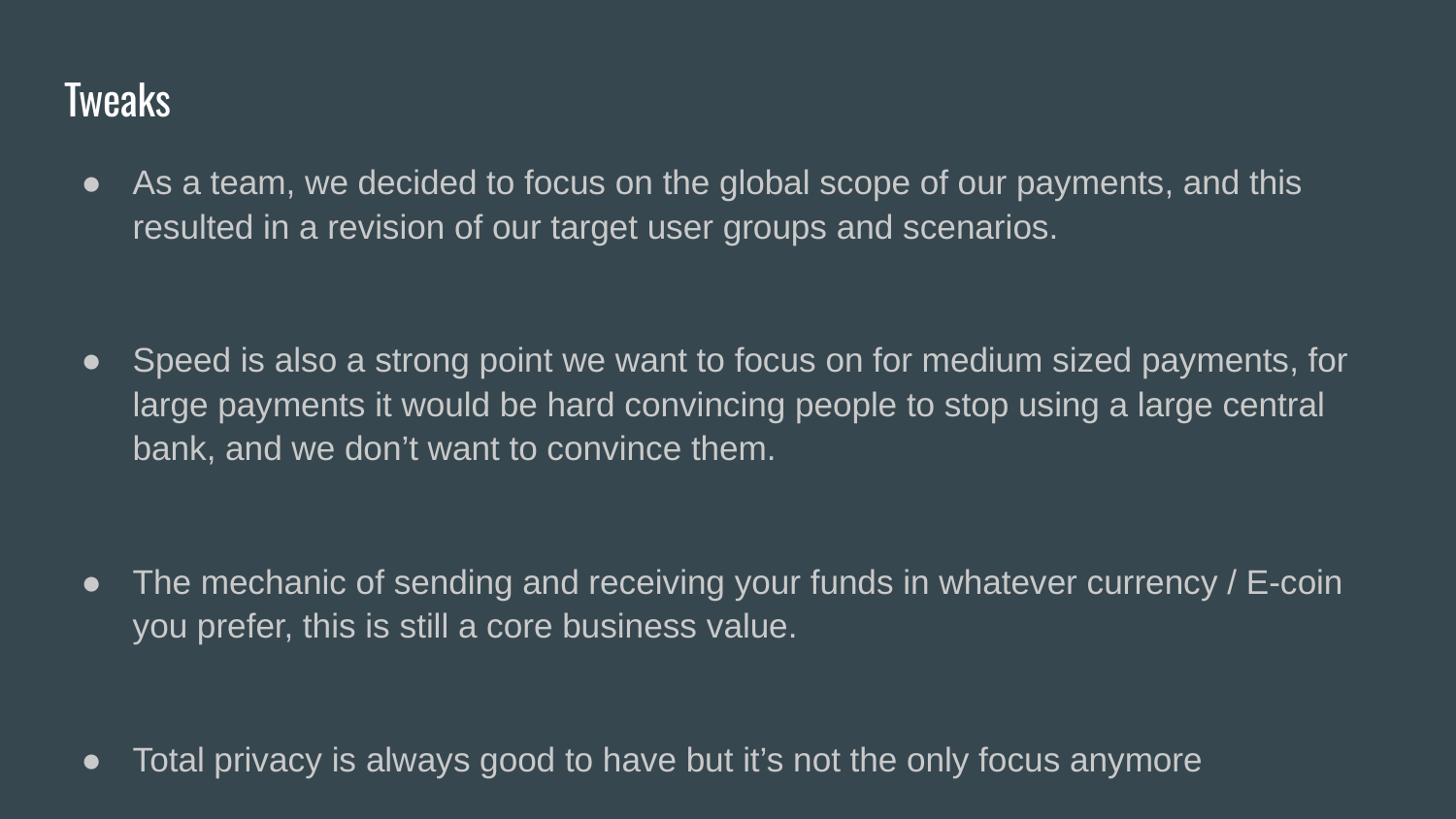

# Tweaks
As a team, we decided to focus on the global scope of our payments, and this resulted in a revision of our target user groups and scenarios.

Speed is also a strong point we want to focus on for medium sized payments, for large payments it would be hard convincing people to stop using a large central bank, and we don’t want to convince them.

The mechanic of sending and receiving your funds in whatever currency / E-coin you prefer, this is still a core business value.

Total privacy is always good to have but it’s not the only focus anymore